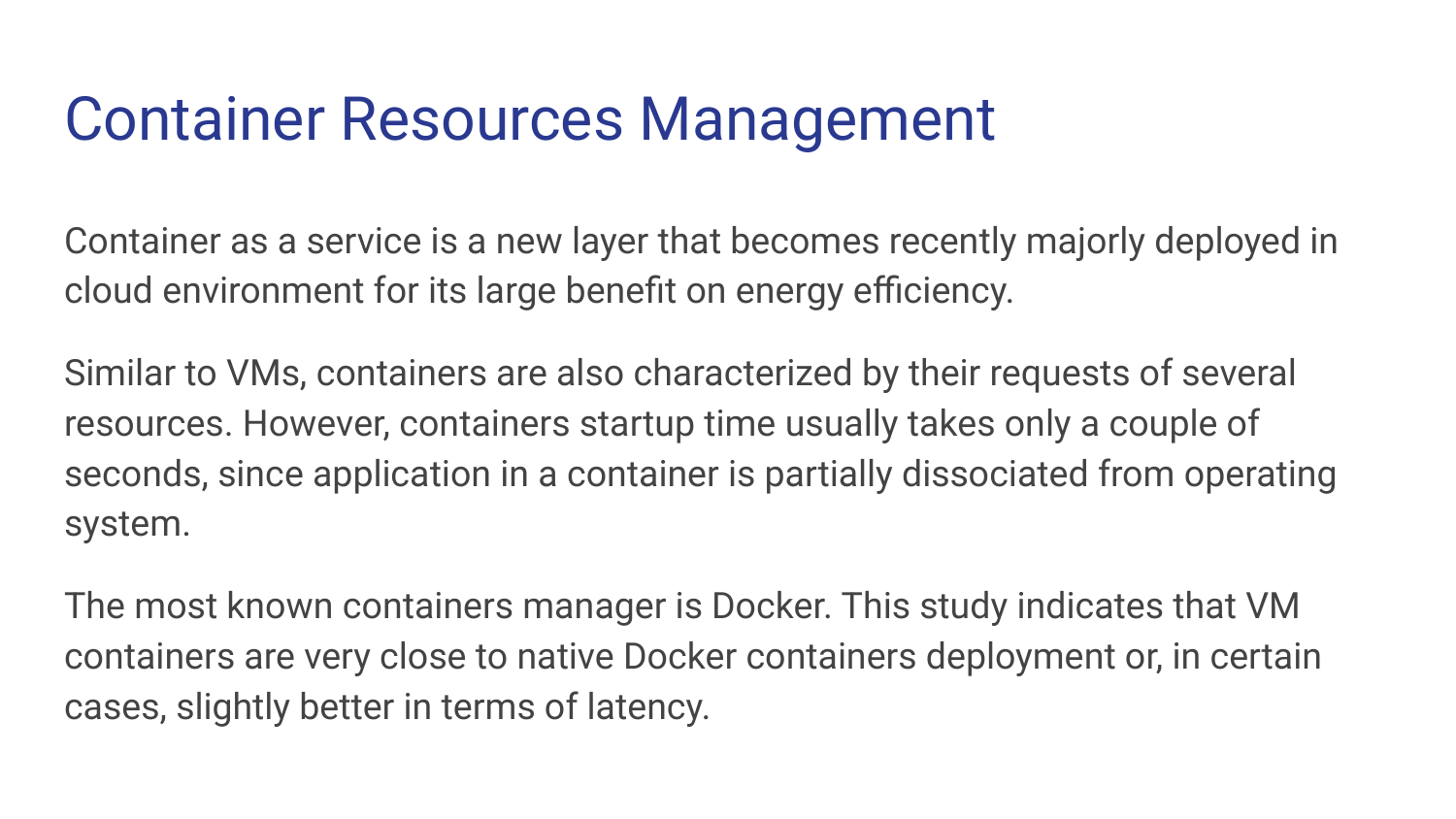

# Container Resources Management
Container as a service is a new layer that becomes recently majorly deployed in cloud environment for its large benefit on energy efficiency.
Similar to VMs, containers are also characterized by their requests of several resources. However, containers startup time usually takes only a couple of seconds, since application in a container is partially dissociated from operating system.
The most known containers manager is Docker. This study indicates that VM containers are very close to native Docker containers deployment or, in certain cases, slightly better in terms of latency.